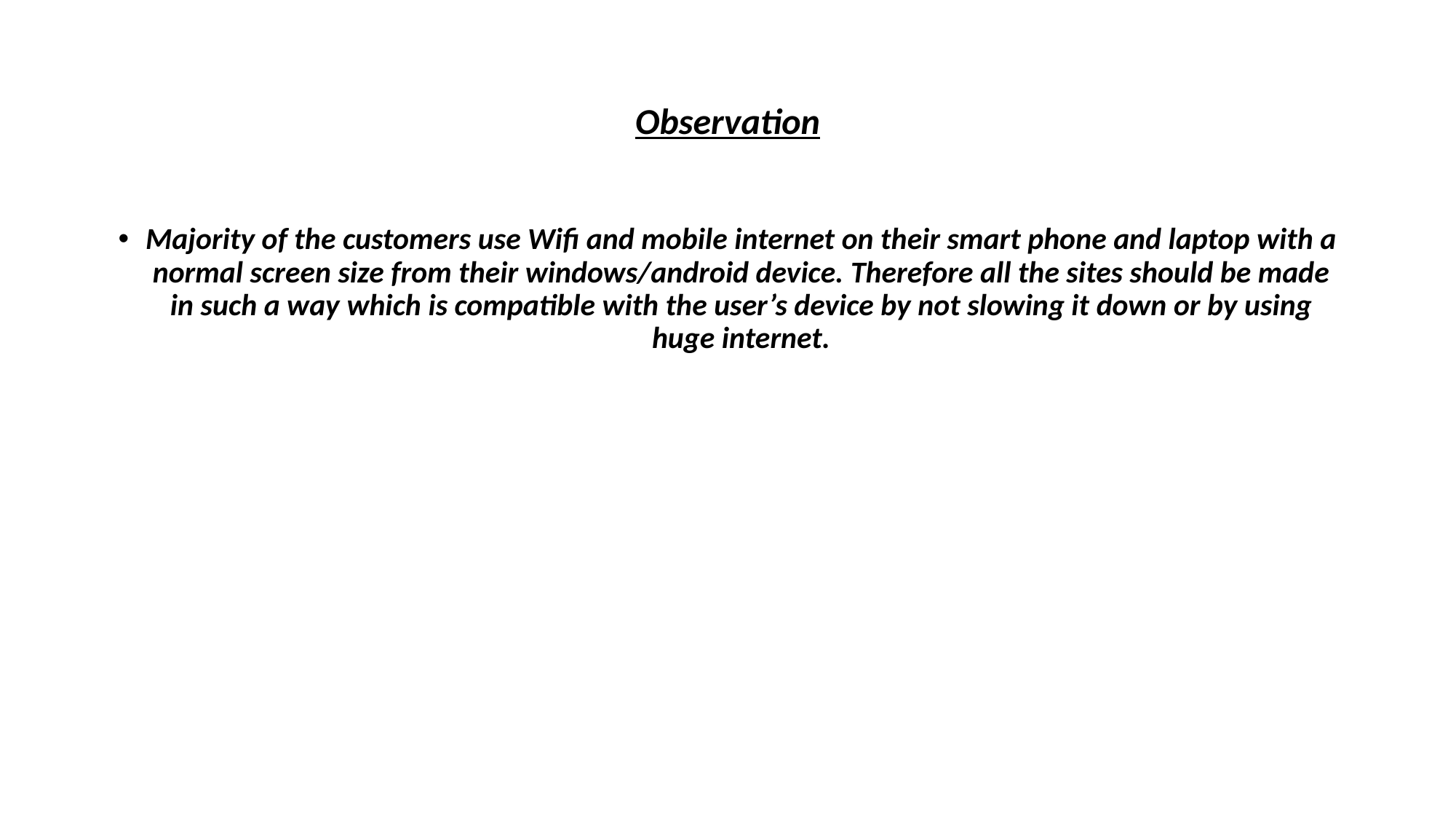

# Observation
Majority of the customers use Wifi and mobile internet on their smart phone and laptop with a normal screen size from their windows/android device. Therefore all the sites should be made in such a way which is compatible with the user’s device by not slowing it down or by using huge internet.